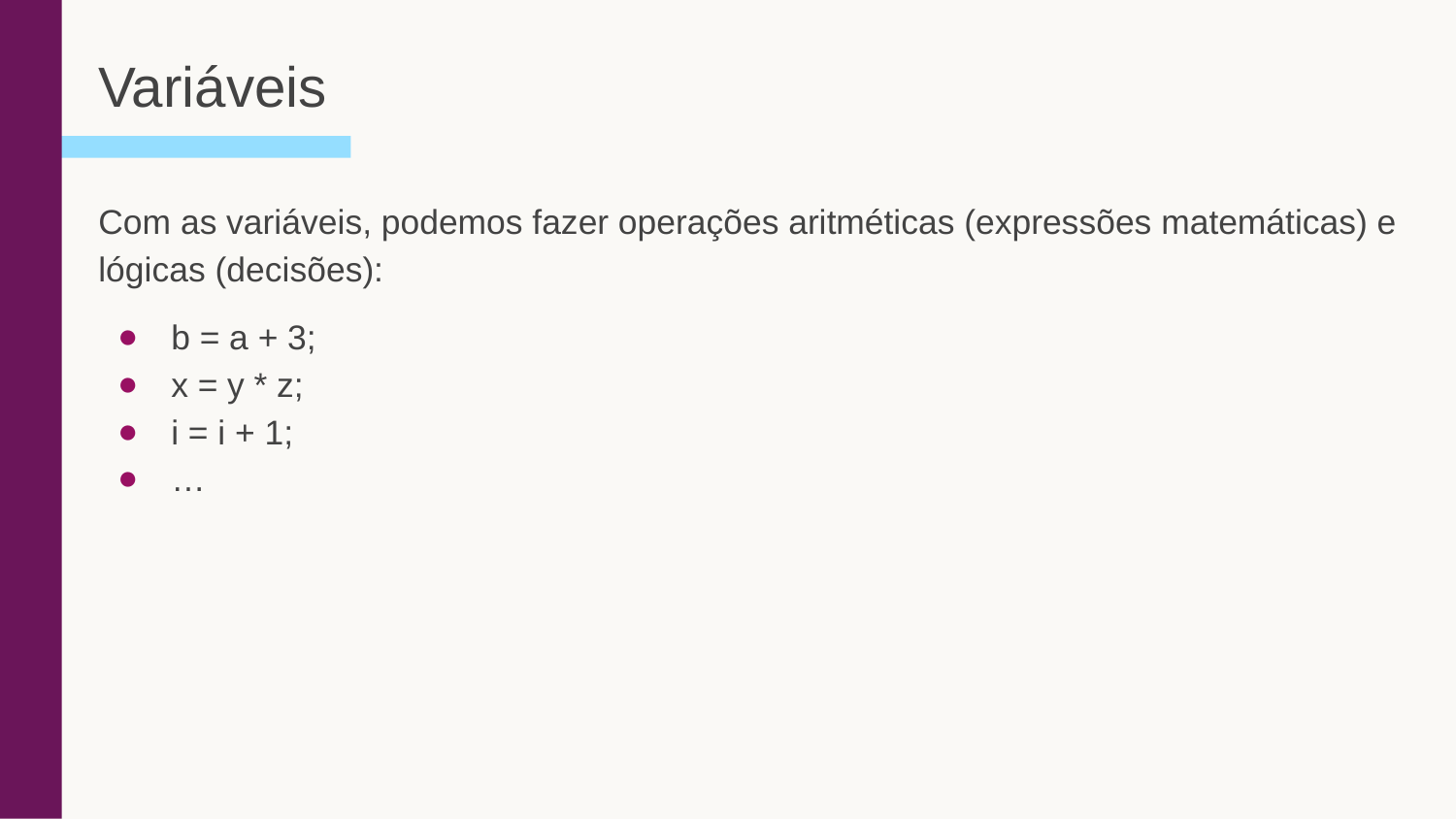

# Variáveis
Com as variáveis, podemos fazer operações aritméticas (expressões matemáticas) e lógicas (decisões):
b = a + 3;
x = y * z;
i = i + 1;
…